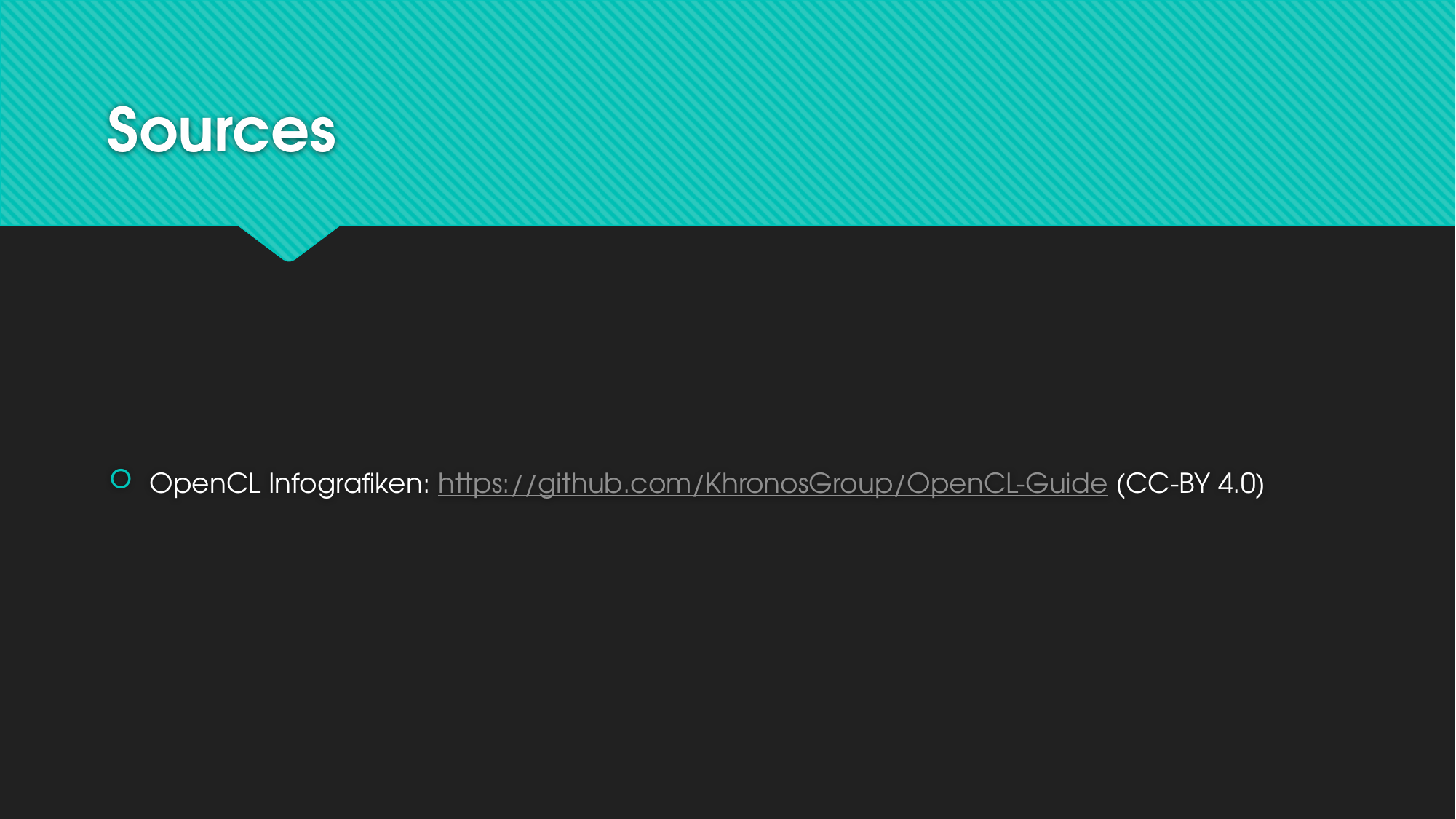

# Sources
OpenCL Infografiken: https://github.com/KhronosGroup/OpenCL-Guide (CC-BY 4.0)